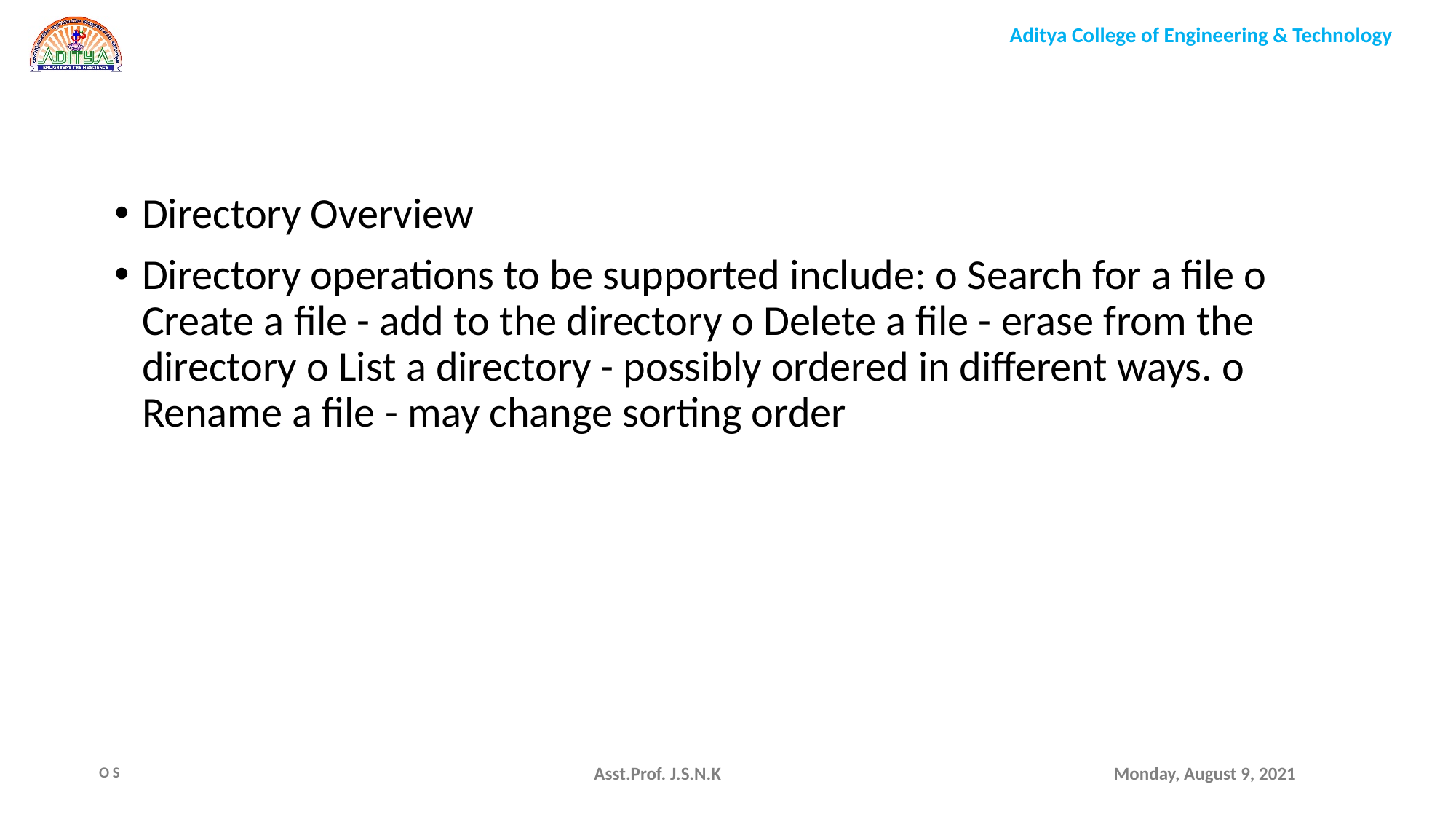

Directory Overview
Directory operations to be supported include: o Search for a file o Create a file - add to the directory o Delete a file - erase from the directory o List a directory - possibly ordered in different ways. o Rename a file - may change sorting order
Asst.Prof. J.S.N.K
Monday, August 9, 2021